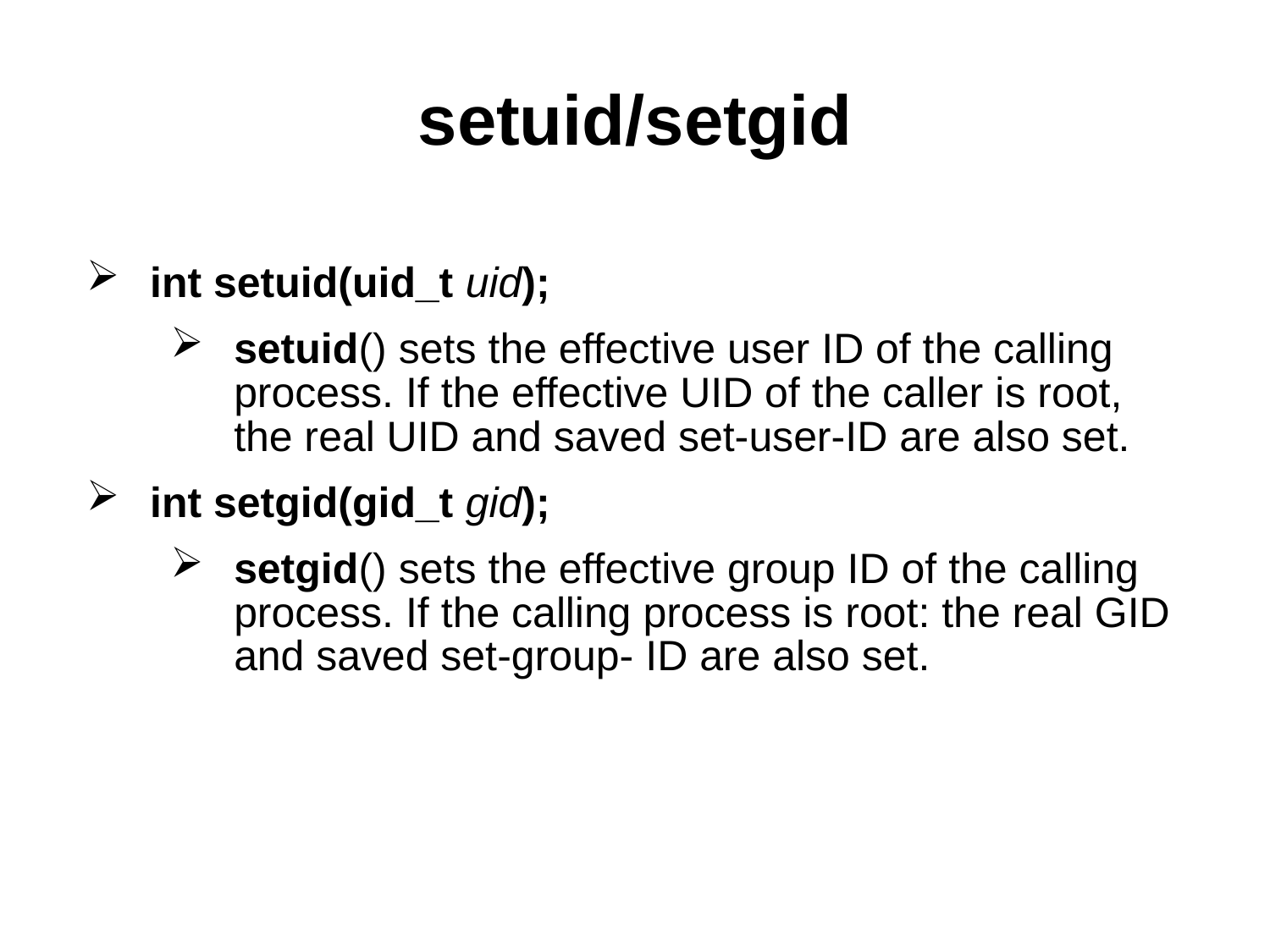

setuid/setgid
int setuid(uid_t uid);
setuid() sets the effective user ID of the calling process. If the effective UID of the caller is root, the real UID and saved set-user-ID are also set.
int setgid(gid_t gid);
setgid() sets the effective group ID of the calling process. If the calling process is root: the real GID and saved set-group- ID are also set.